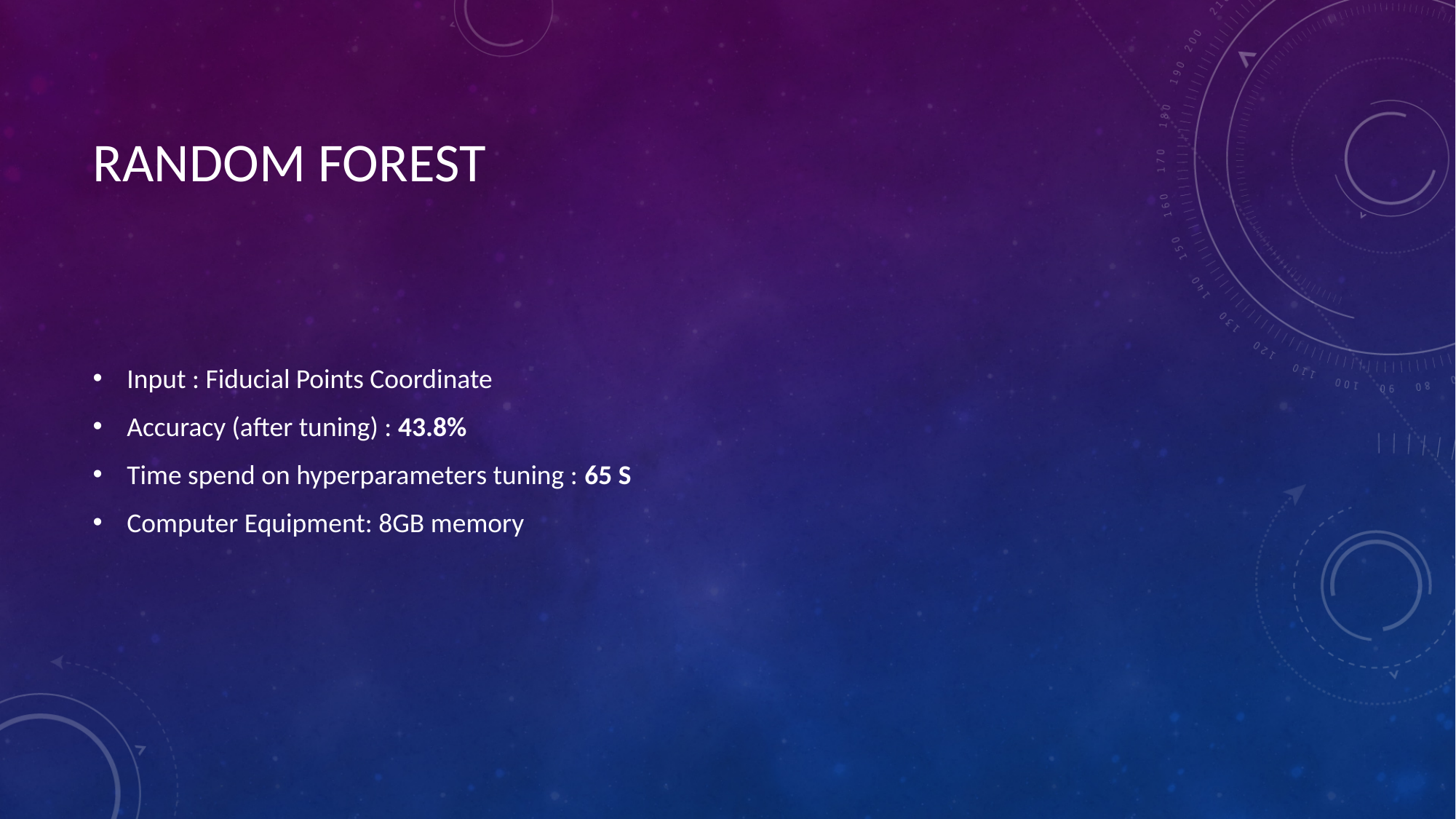

# Random forest

Input : Fiducial Points Coordinate
Accuracy (after tuning) : 43.8%
Time spend on hyperparameters tuning : 65 S
Computer Equipment: 8GB memory